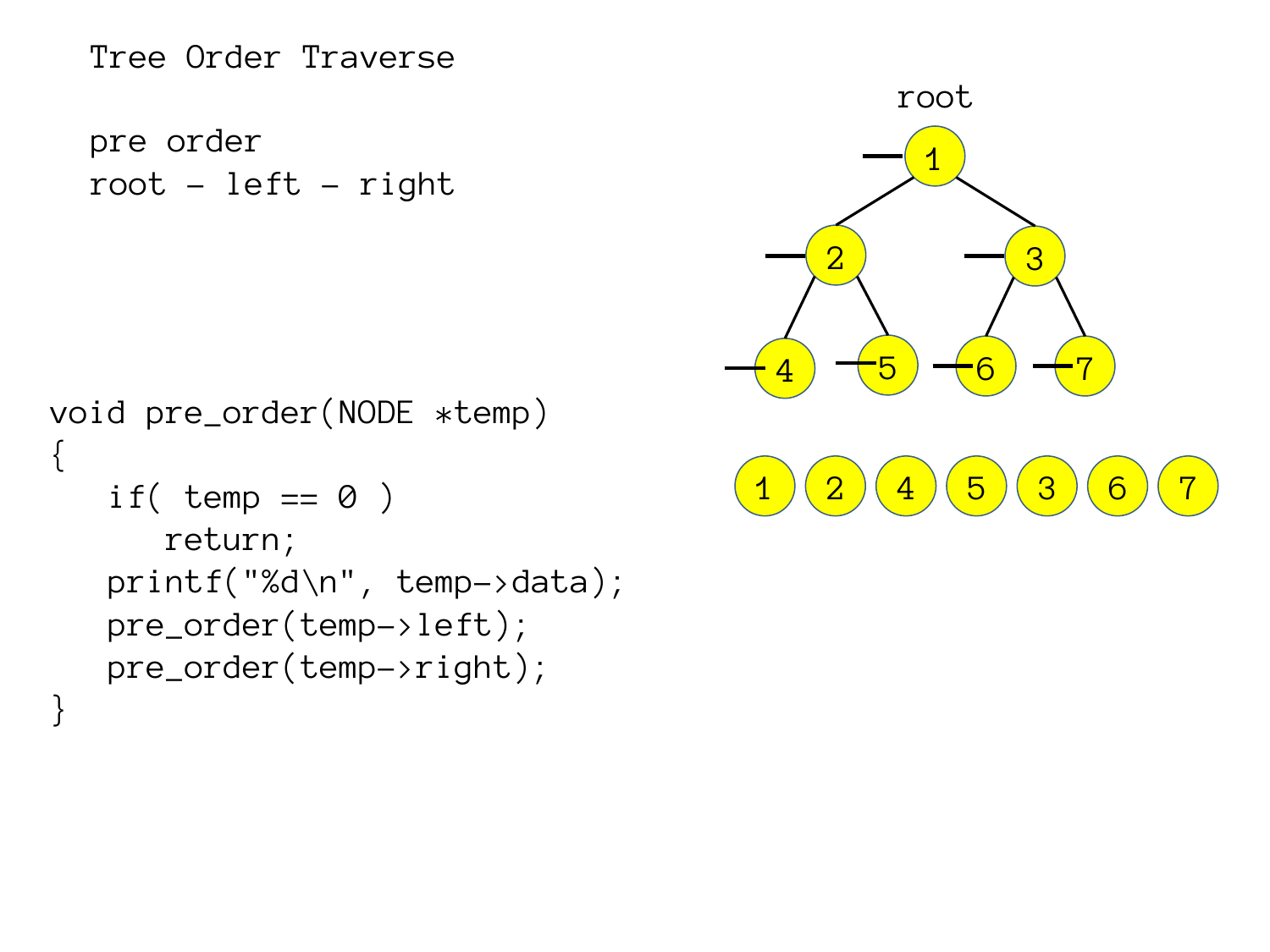

Tree Order Traverse

pre order
root - left - right
root
1
2
3
5
6
7
4

void pre_order(NODE *temp)
{
   if( temp == 0 )
      return;
   printf("%d\n", temp->data);
   pre_order(temp->left);
   pre_order(temp->right);
}

1
2
4
5
3
6
7